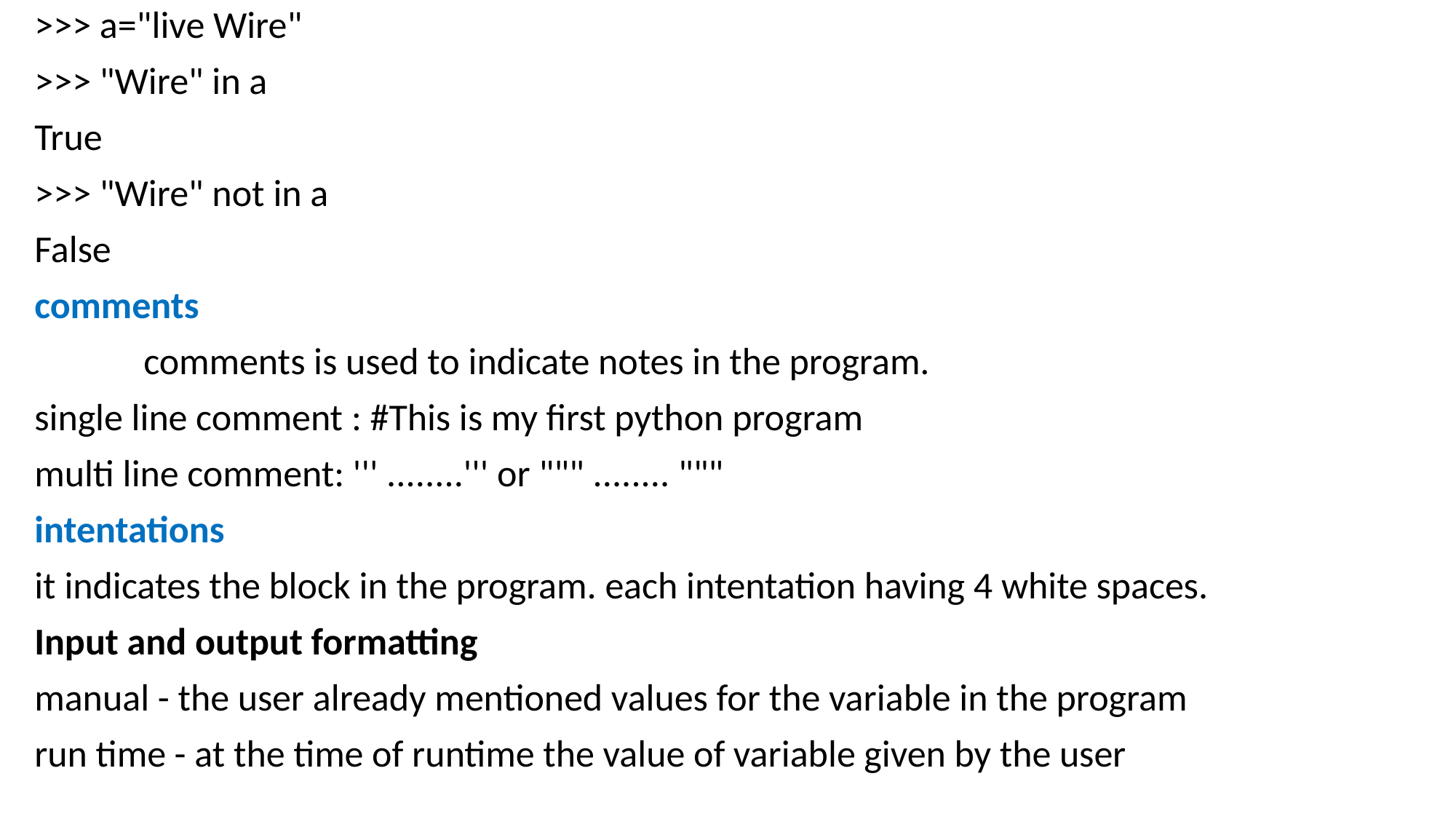

>>> a="live Wire"
>>> "Wire" in a
True
>>> "Wire" not in a
False
comments
	comments is used to indicate notes in the program.
single line comment : #This is my first python program
multi line comment: ''' ........''' or """ ........ """
intentations
it indicates the block in the program. each intentation having 4 white spaces.
Input and output formatting
manual - the user already mentioned values for the variable in the program
run time - at the time of runtime the value of variable given by the user